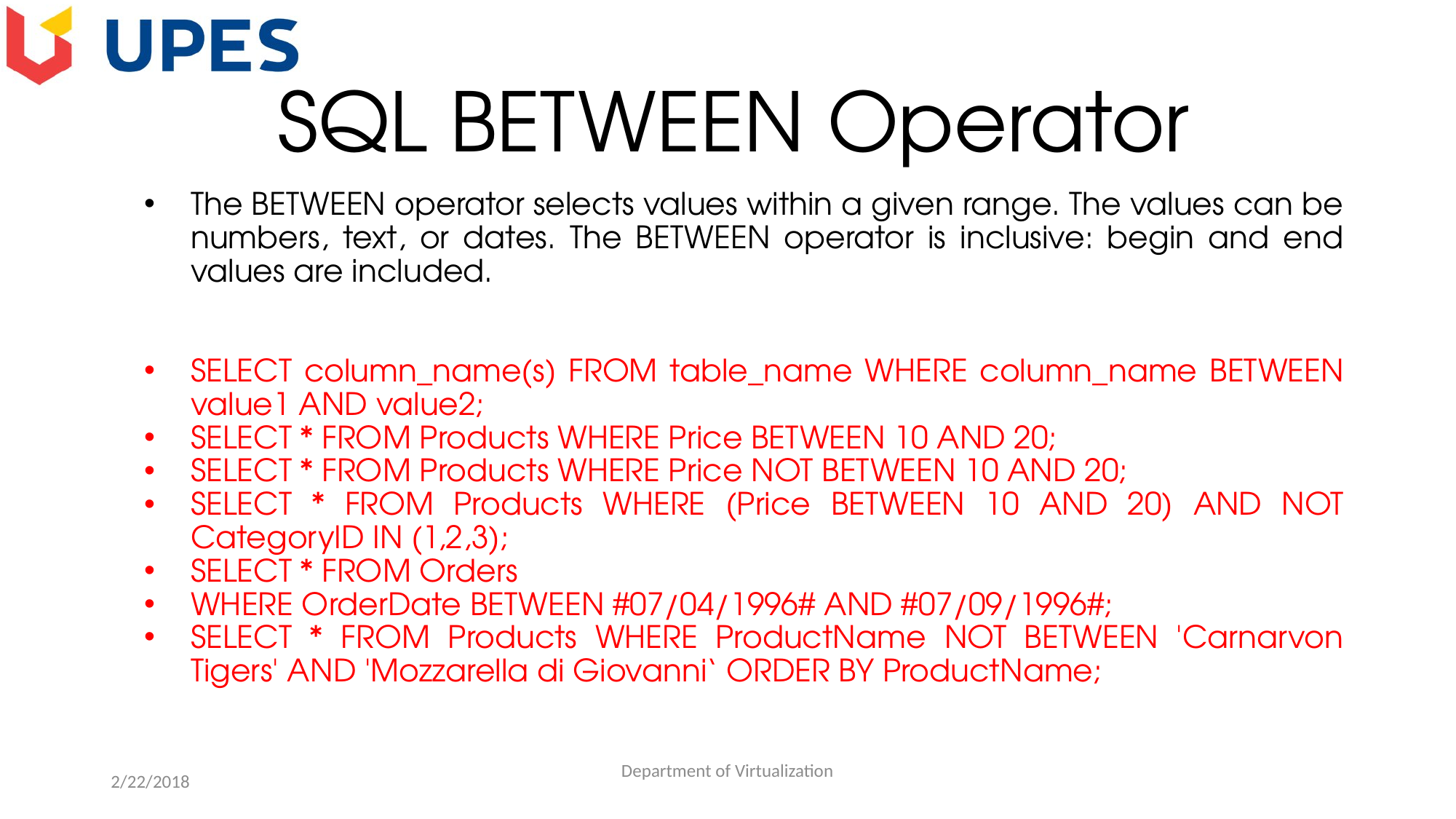

# SQL BETWEEN Operator
The BETWEEN operator selects values within a given range. The values can be numbers, text, or dates. The BETWEEN operator is inclusive: begin and end values are included.

SELECT column_name(s) FROM table_name WHERE column_name BETWEEN value1 AND value2;
SELECT * FROM Products WHERE Price BETWEEN 10 AND 20;
SELECT * FROM Products WHERE Price NOT BETWEEN 10 AND 20;
SELECT * FROM Products WHERE (Price BETWEEN 10 AND 20) AND NOT CategoryID IN (1,2,3);
SELECT * FROM Orders
WHERE OrderDate BETWEEN #07/04/1996# AND #07/09/1996#;
SELECT * FROM Products WHERE ProductName NOT BETWEEN 'Carnarvon Tigers' AND 'Mozzarella di Giovanni‘ ORDER BY ProductName;
2/22/2018
Department of Virtualization

30